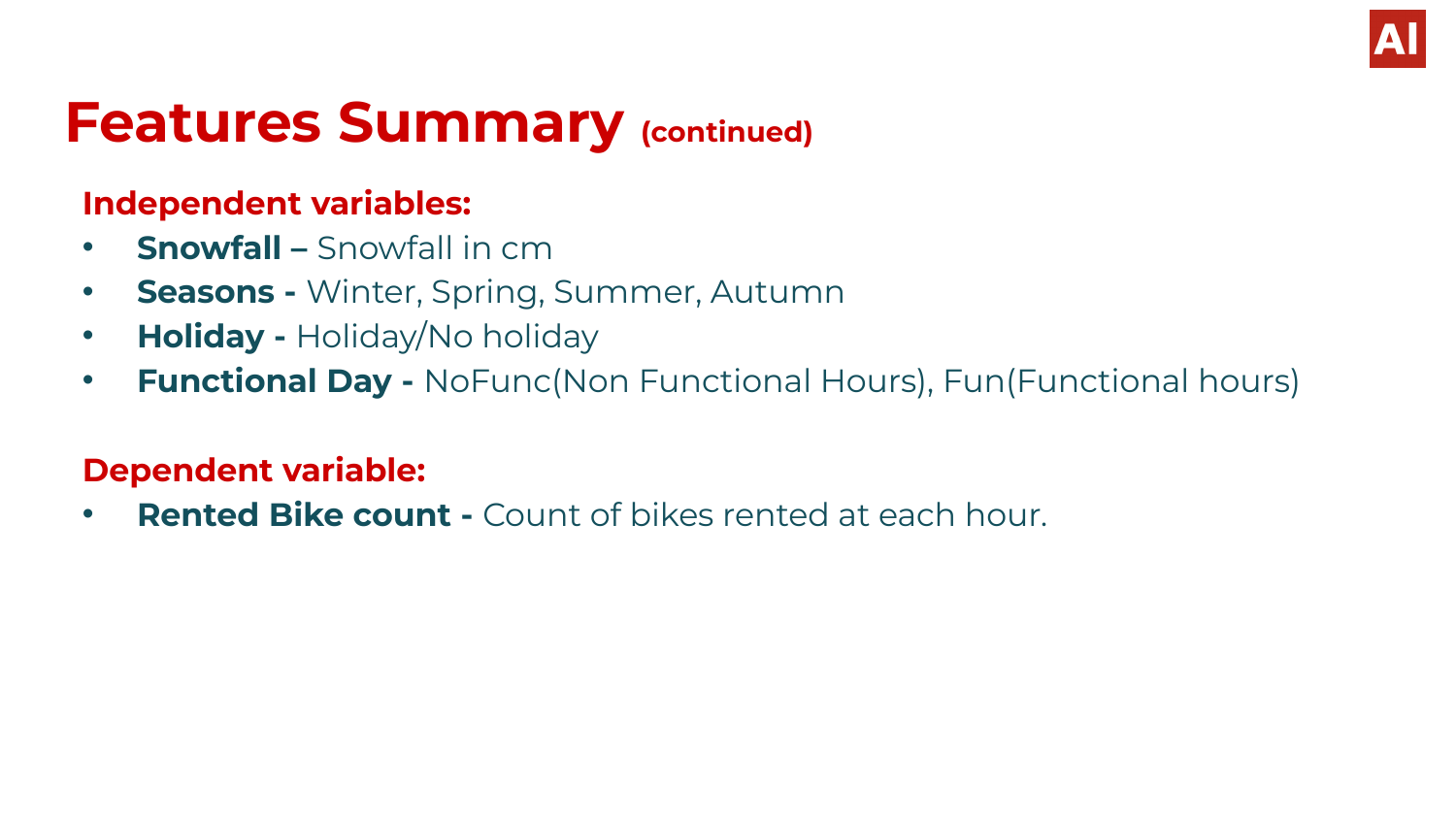

# Features Summary (continued)
Independent variables:
Snowfall – Snowfall in cm
Seasons - Winter, Spring, Summer, Autumn
Holiday - Holiday/No holiday
Functional Day - NoFunc(Non Functional Hours), Fun(Functional hours)

Dependent variable:
Rented Bike count - Count of bikes rented at each hour.